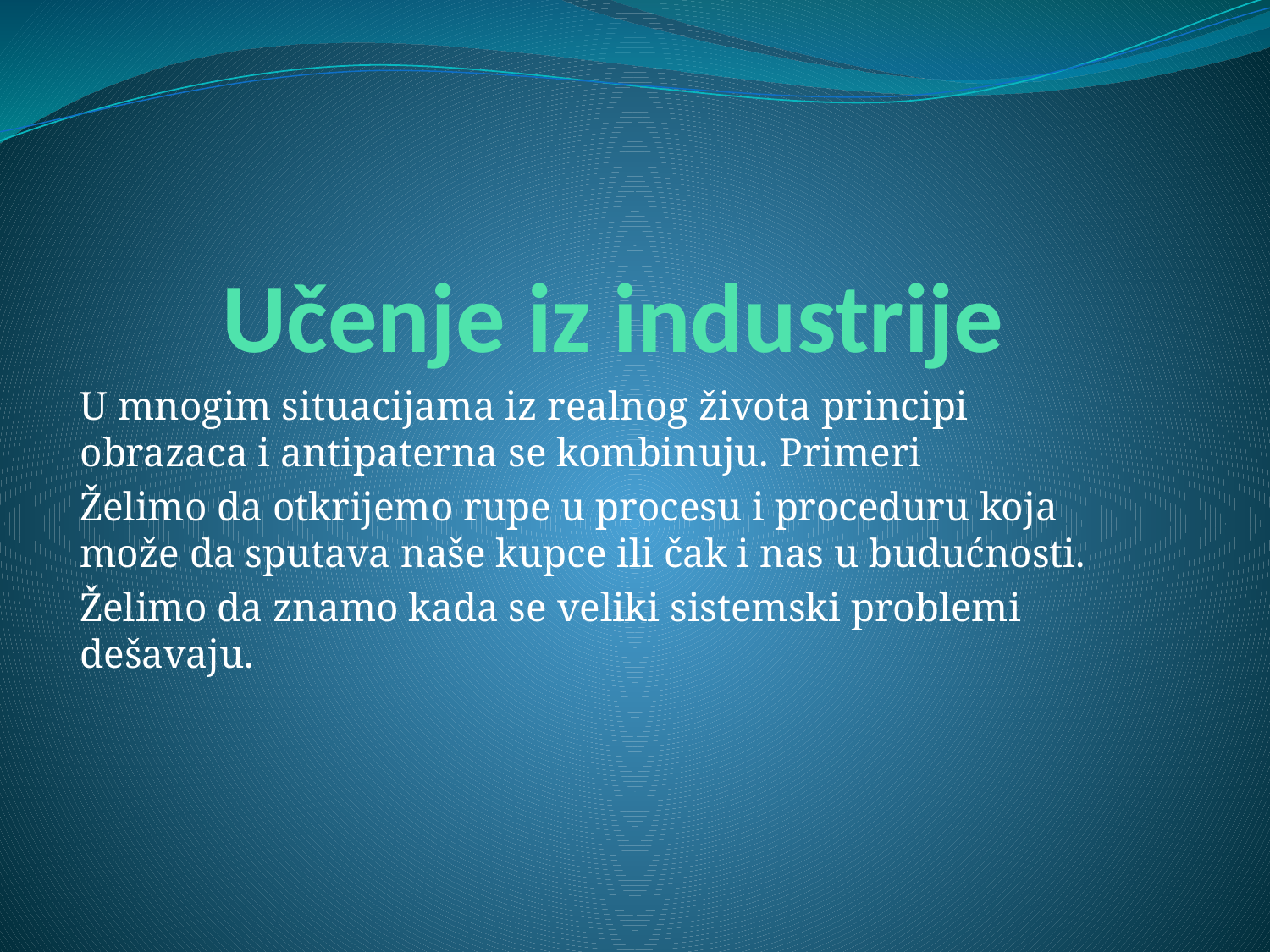

# Učenje iz industrije
U mnogim situacijama iz realnog života principi obrazaca i antipaterna se kombinuju. Primeri
Želimo da otkrijemo rupe u procesu i proceduru koja može da sputava naše kupce ili čak i nas u budućnosti.
Želimo da znamo kada se veliki sistemski problemi dešavaju.